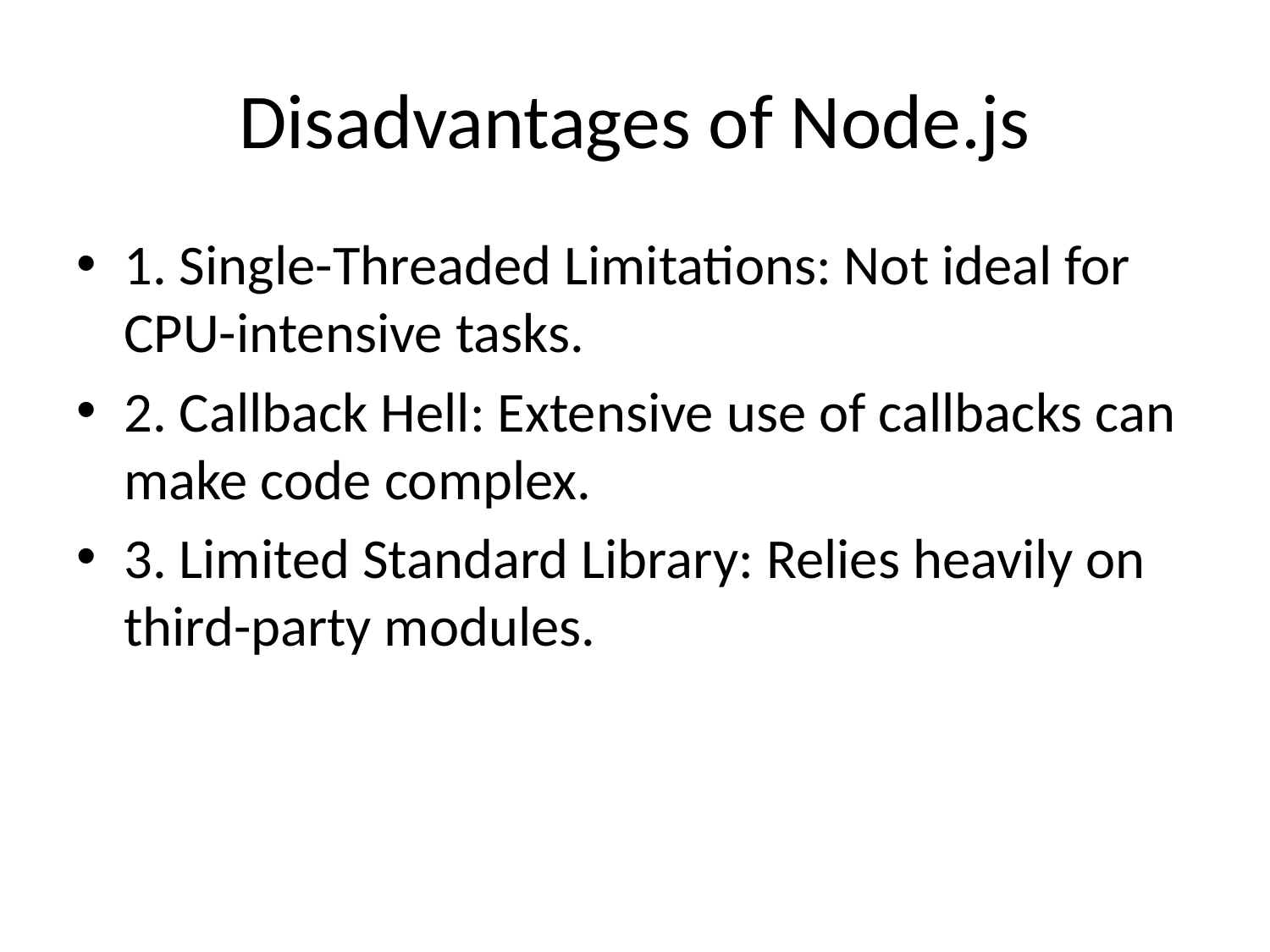

# Disadvantages of Node.js
1. Single-Threaded Limitations: Not ideal for CPU-intensive tasks.
2. Callback Hell: Extensive use of callbacks can make code complex.
3. Limited Standard Library: Relies heavily on third-party modules.